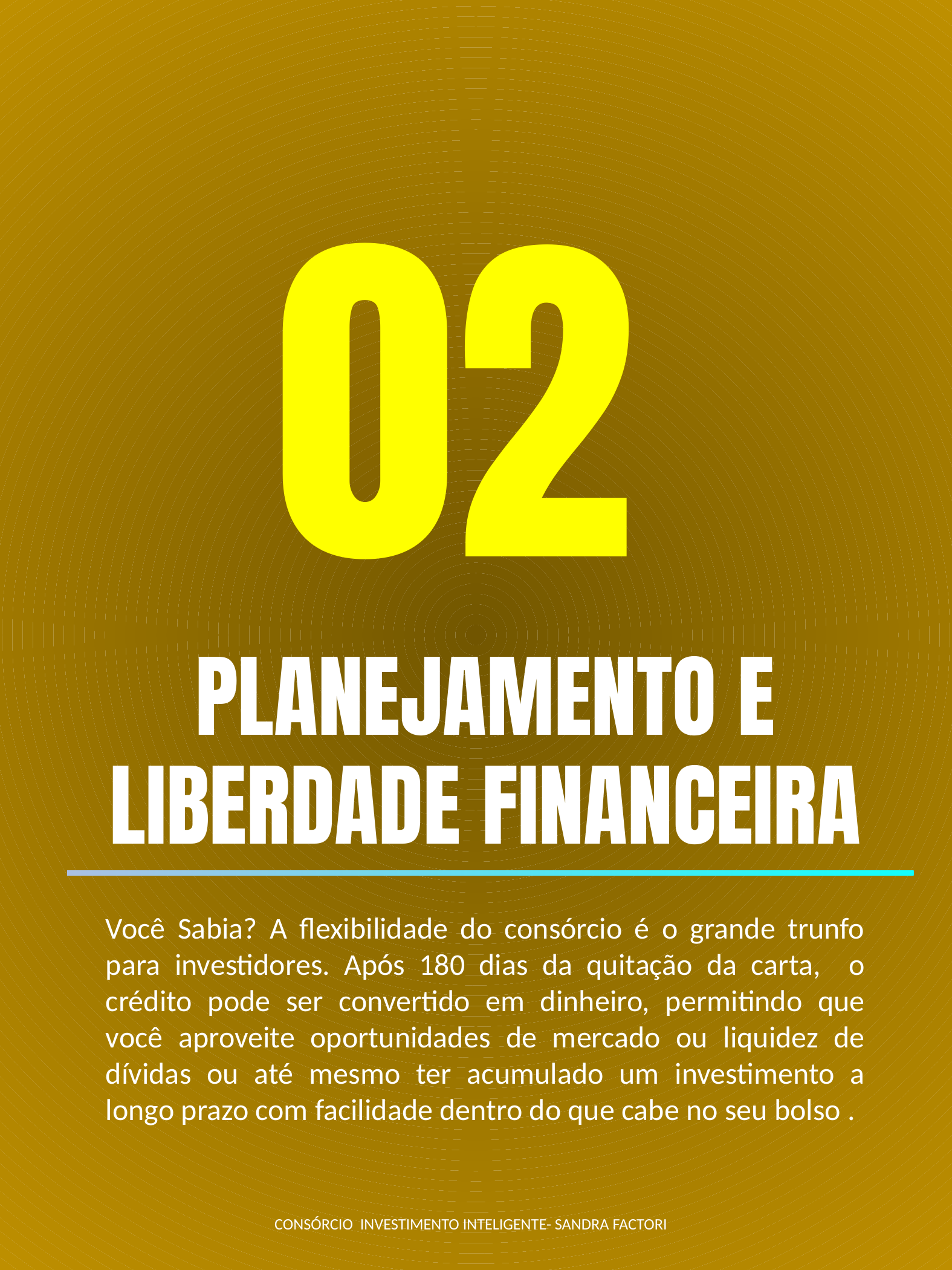

02
PLANEJAMENTO E LIBERDADE FINANCEIRA

Você Sabia? A flexibilidade do consórcio é o grande trunfo para investidores. Após 180 dias da quitação da carta,  o crédito pode ser convertido em dinheiro, permitindo que você aproveite oportunidades de mercado ou liquidez de dívidas ou até mesmo ter acumulado um investimento a longo prazo com facilidade dentro do que cabe no seu bolso .
8
CONSÓRCIO  INVESTIMENTO INTELIGENTE- SANDRA FACTORI